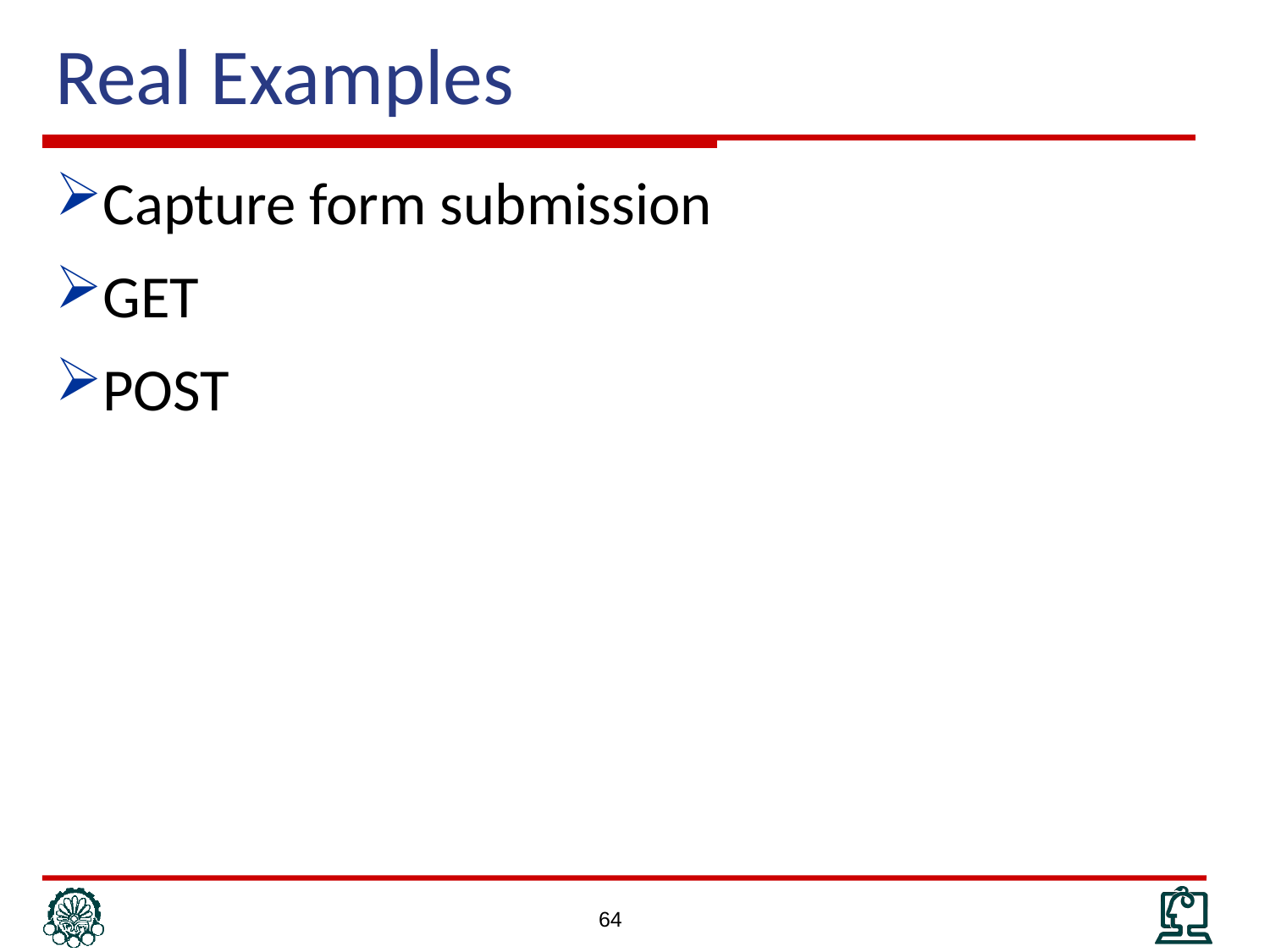

# Real Examples
Capture form submission
GET
POST
64